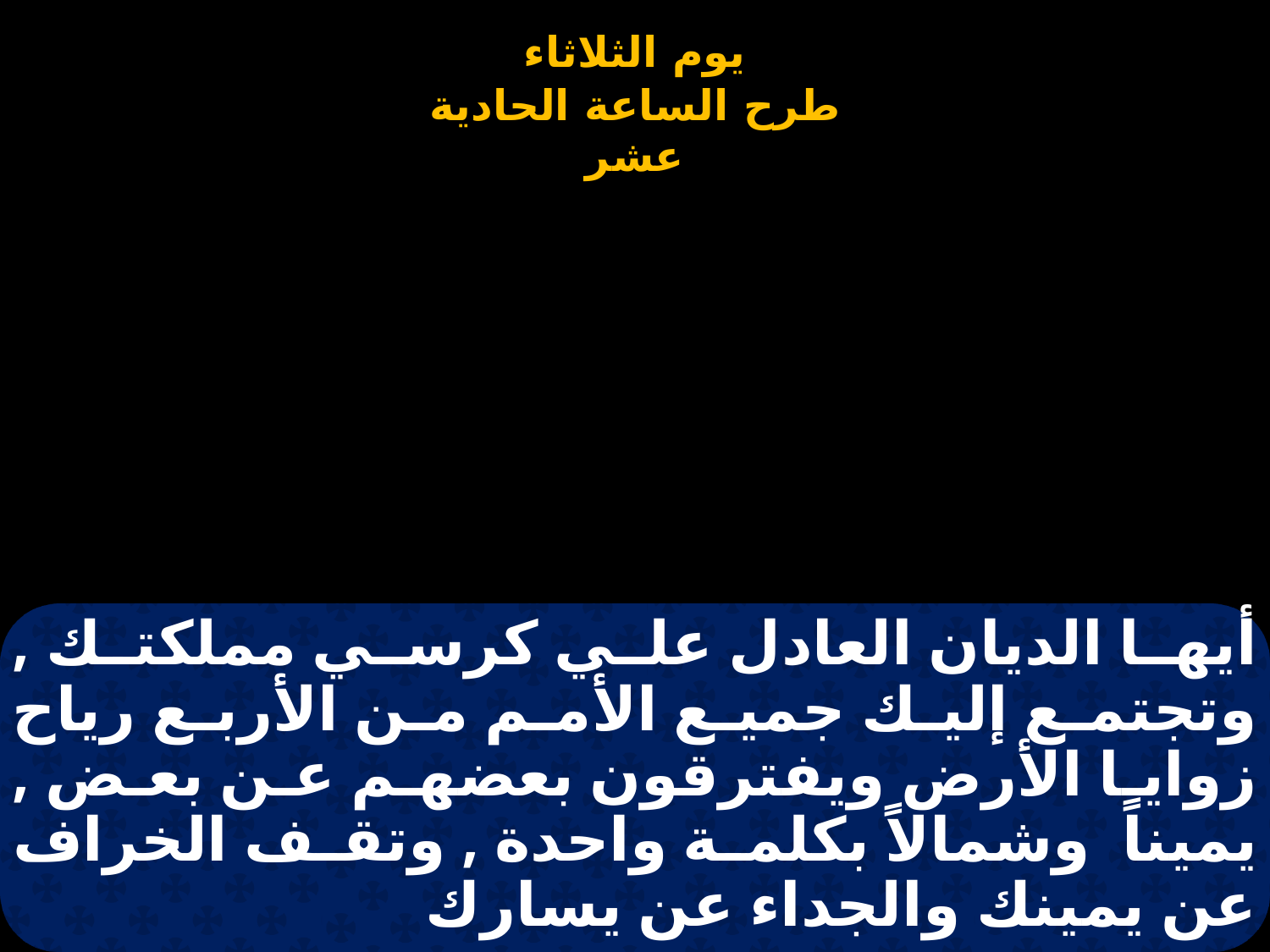

# أيها الديان العادل علي كرسي مملكتك , وتجتمع إليك جميع الأمم من الأربع رياح زوايا الأرض ويفترقون بعضهم عن بعض , يميناً  وشمالاً بكلمة واحدة , وتقف الخراف عن يمينك والجداء عن يسارك